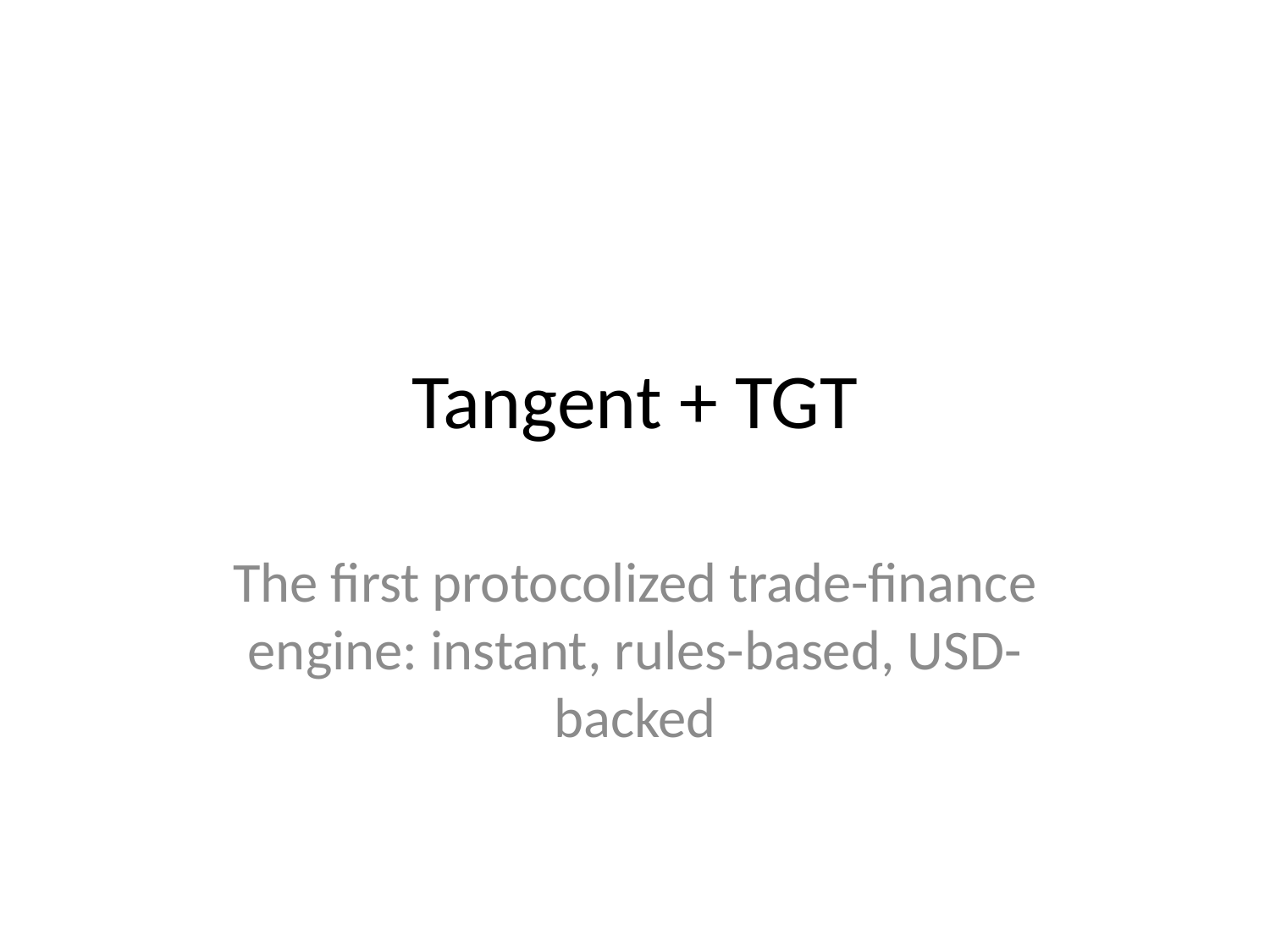

# Tangent + TGT
The first protocolized trade-finance engine: instant, rules-based, USD-backed